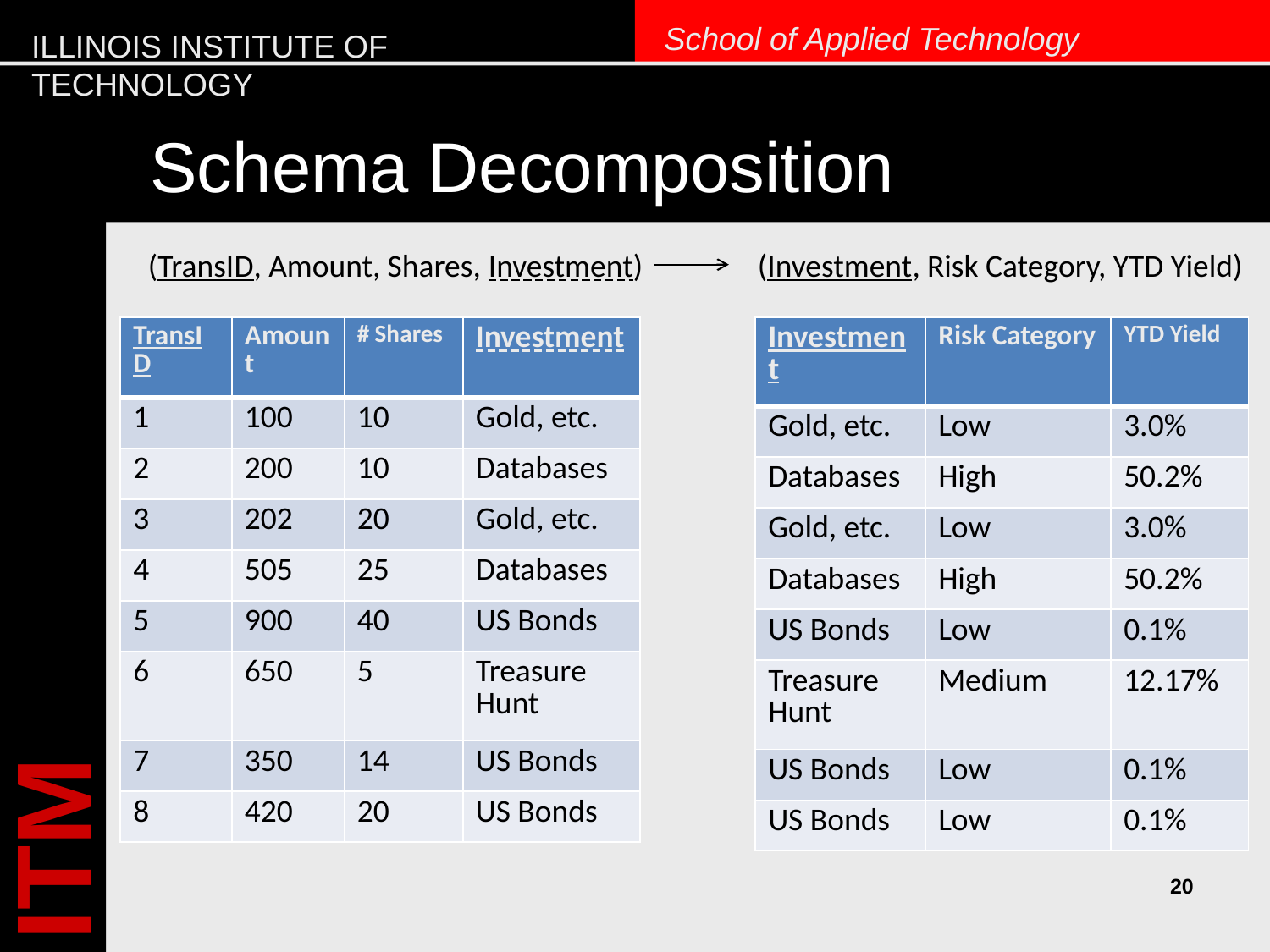

# Schema Decomposition
 (TransID, Amount, Shares, Investment)                (Investment, Risk Category, YTD Yield)
| TransID | Amount | # Shares | Investment |
| --- | --- | --- | --- |
| 1 | 100 | 10 | Gold, etc. |
| 2 | 200 | 10 | Databases |
| 3 | 202 | 20 | Gold, etc. |
| 4 | 505 | 25 | Databases |
| 5 | 900 | 40 | US Bonds |
| 6 | 650 | 5 | Treasure Hunt |
| 7 | 350 | 14 | US Bonds |
| 8 | 420 | 20 | US Bonds |
| Investment | Risk Category | YTD Yield |
| --- | --- | --- |
| Gold, etc. | Low | 3.0% |
| Databases | High | 50.2% |
| Gold, etc. | Low | 3.0% |
| Databases | High | 50.2% |
| US Bonds | Low | 0.1% |
| Treasure Hunt | Medium | 12.17% |
| US Bonds | Low | 0.1% |
| US Bonds | Low | 0.1% |
20